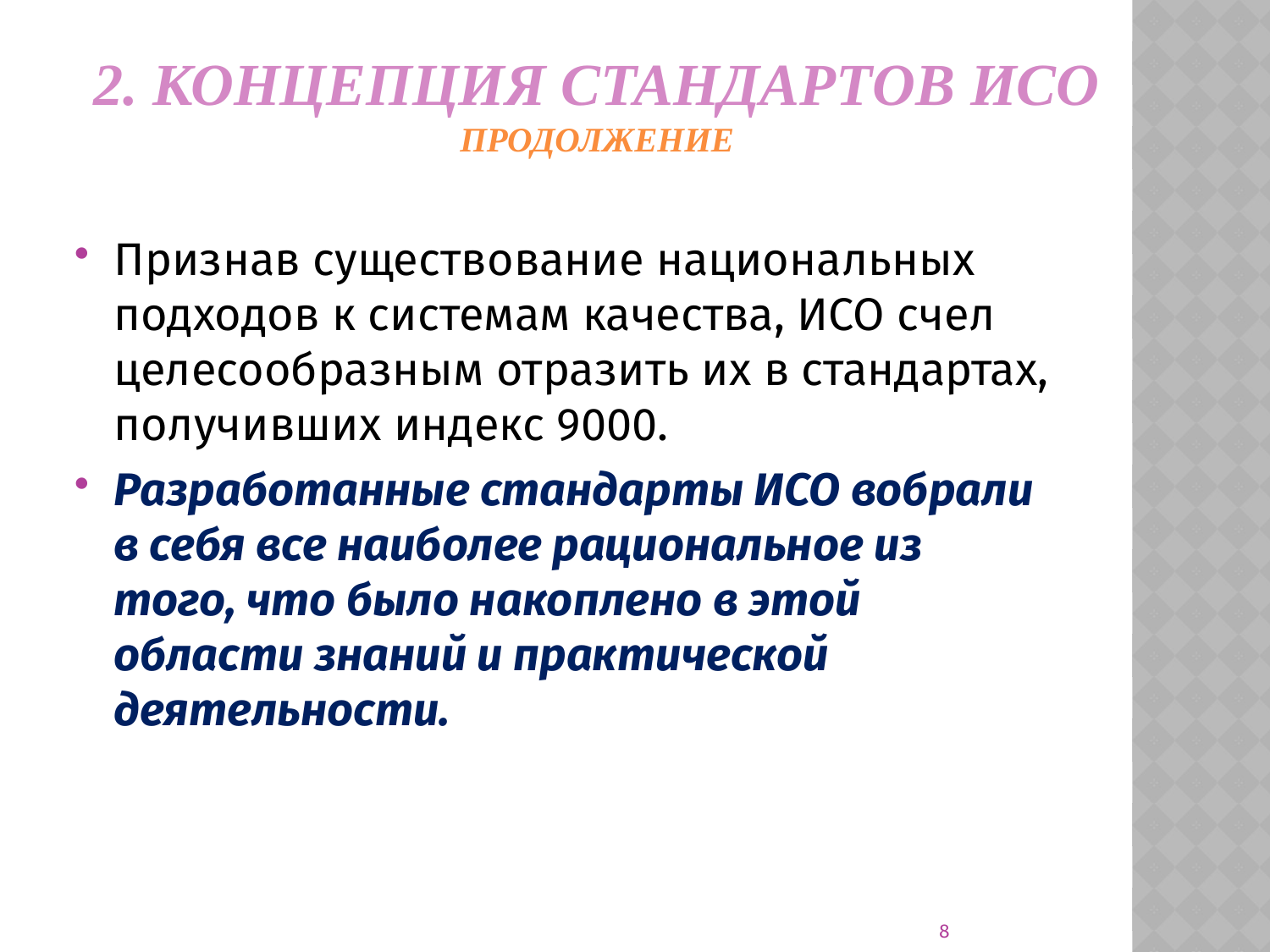

# 2. Концепция стандартов ИСО Продолжение
Признав существование национальных подходов к системам качества, ИСО счел целесообразным отразить их в стандартах, получивших индекс 9000.
Разработанные стандарты ИСО вобрали в себя все наиболее рациональное из того, что было накоплено в этой области знаний и практической деятельности.

8